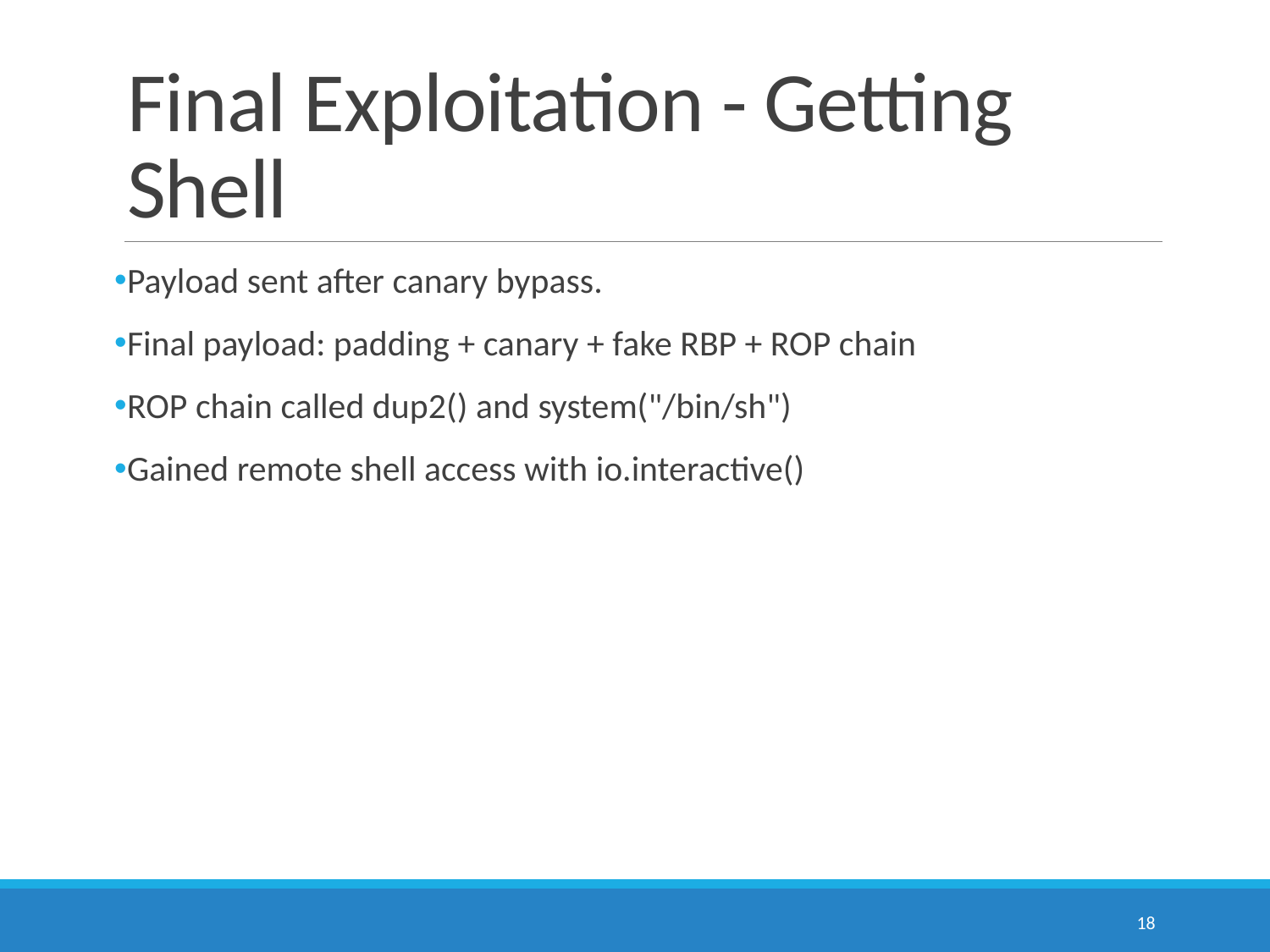

# Final Exploitation - Getting Shell
Payload sent after canary bypass.
Final payload: padding + canary + fake RBP + ROP chain
ROP chain called dup2() and system("/bin/sh")
Gained remote shell access with io.interactive()

18